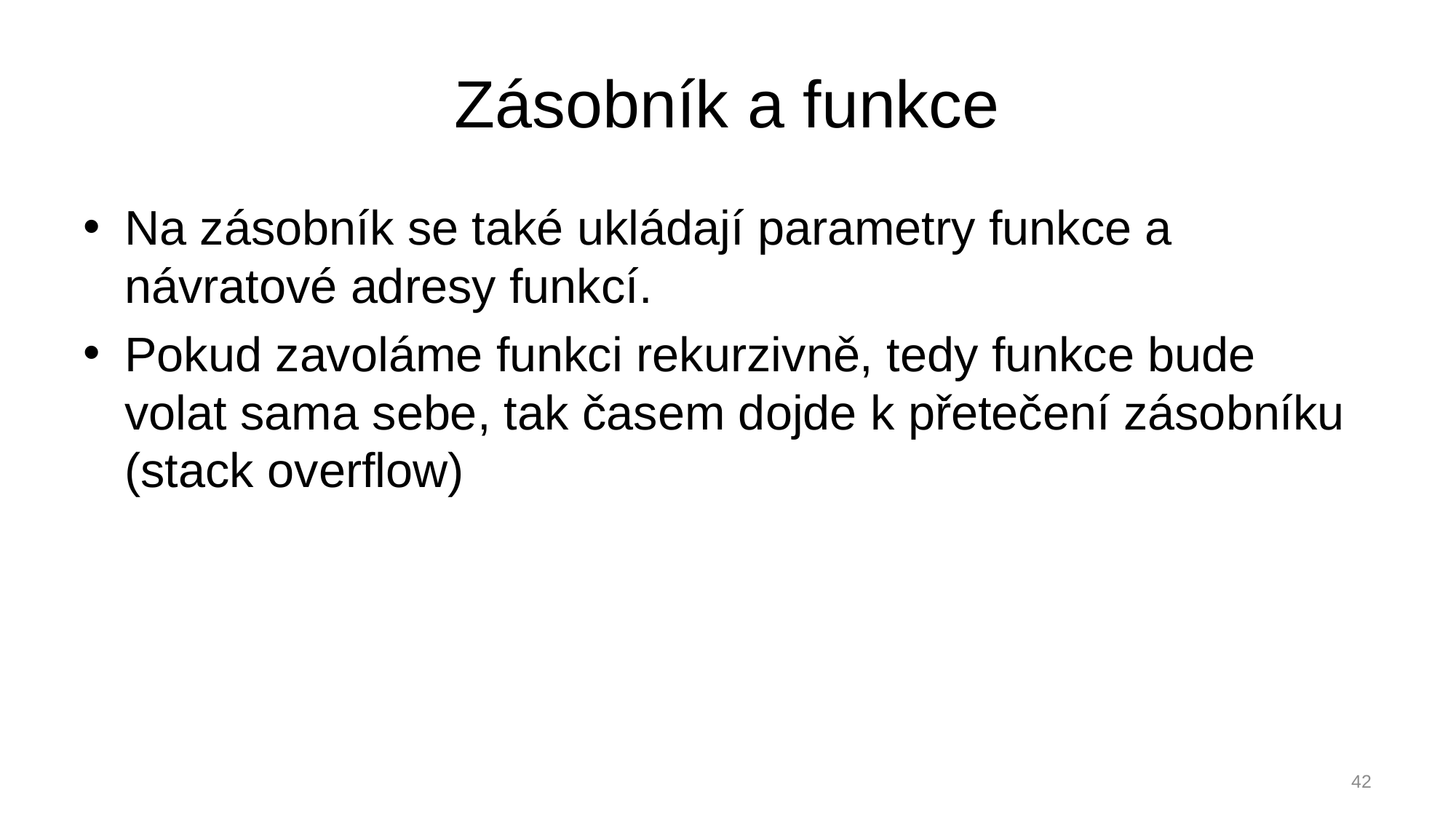

# Zásobník a funkce
Na zásobník se také ukládají parametry funkce a návratové adresy funkcí.
Pokud zavoláme funkci rekurzivně, tedy funkce bude volat sama sebe, tak časem dojde k přetečení zásobníku (stack overflow)
42